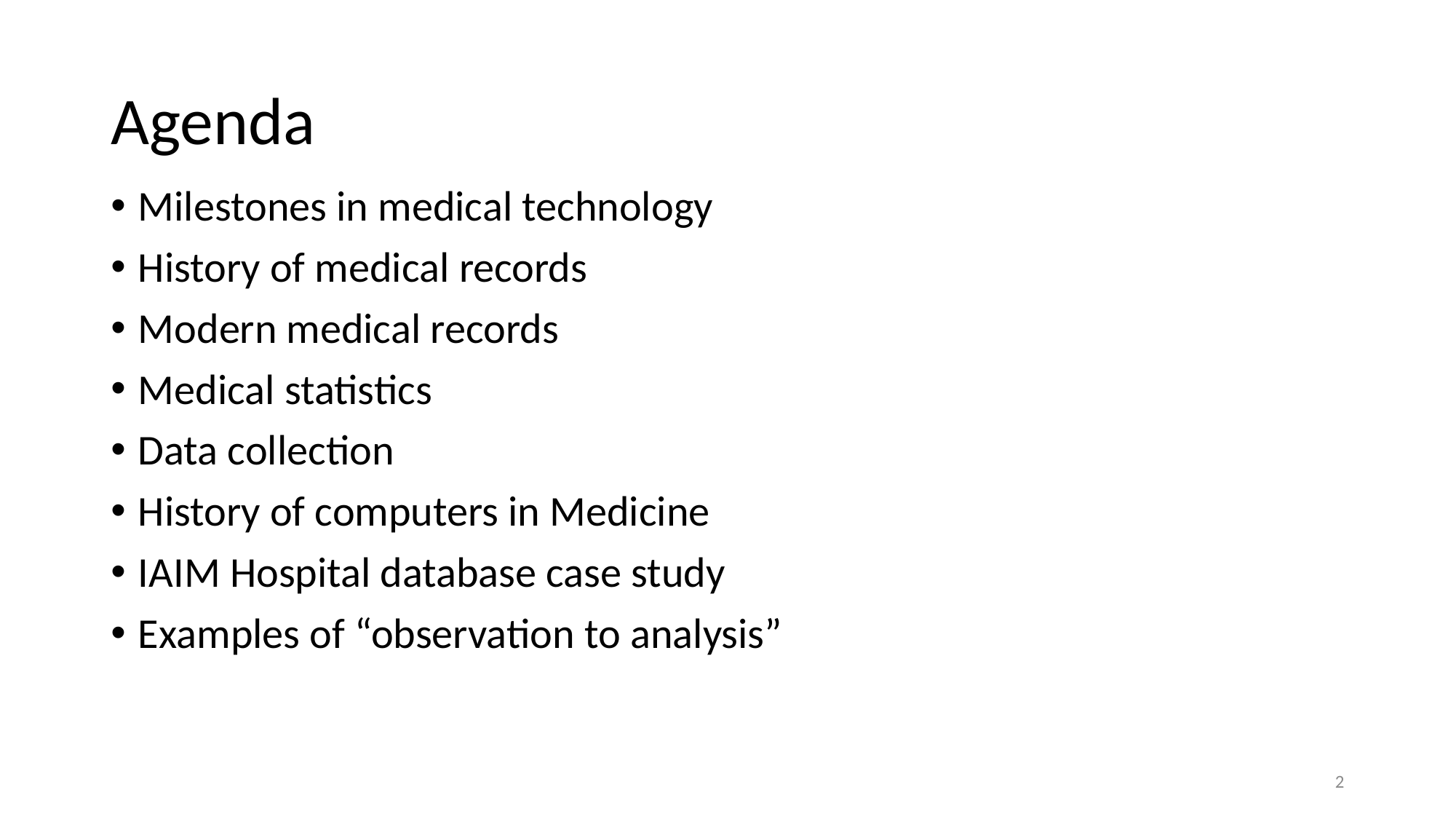

# Agenda
Milestones in medical technology
History of medical records
Modern medical records
Medical statistics
Data collection
History of computers in Medicine
IAIM Hospital database case study
Examples of “observation to analysis”

2